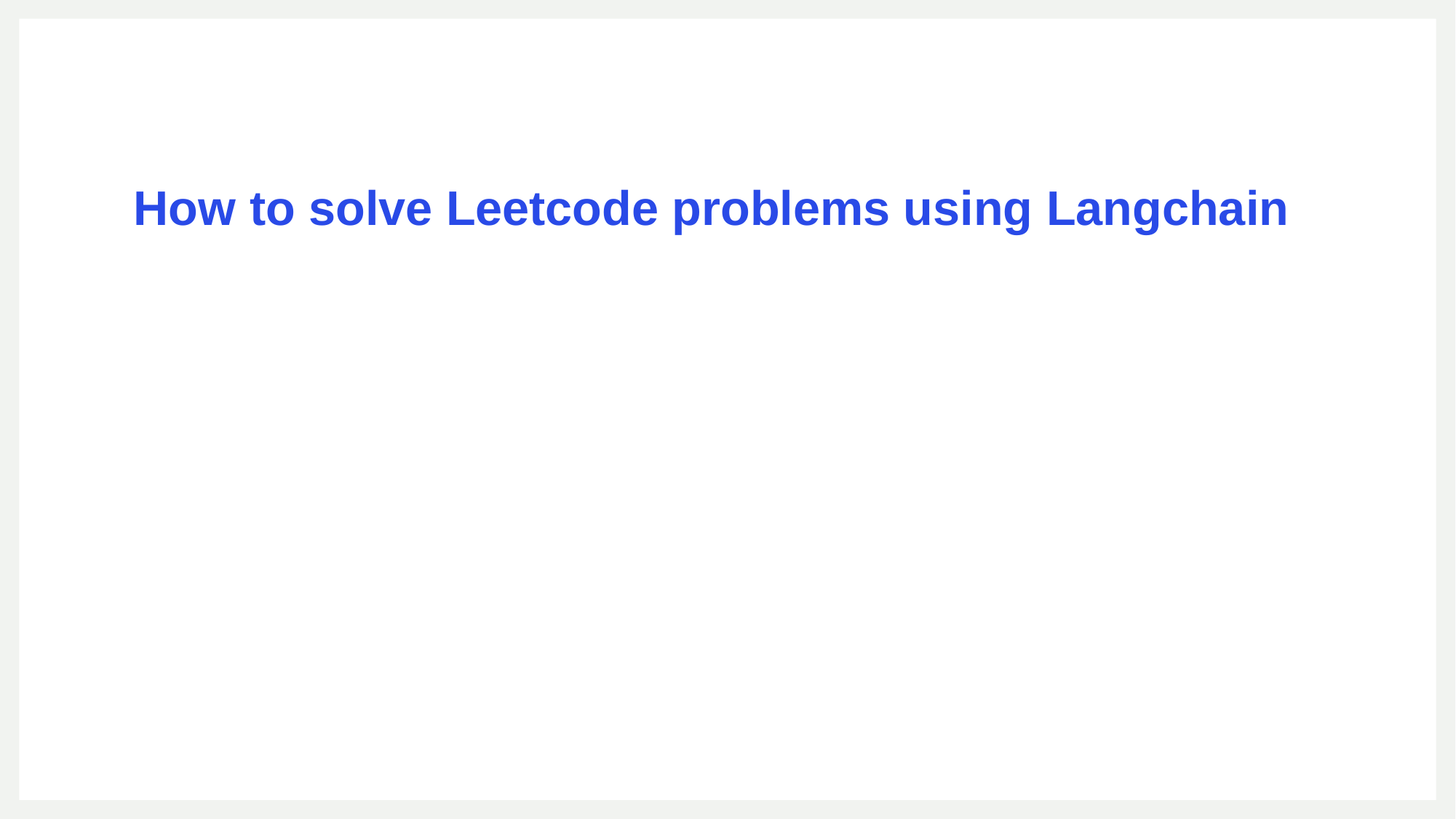

# How to solve Leetcode problems using Langchain